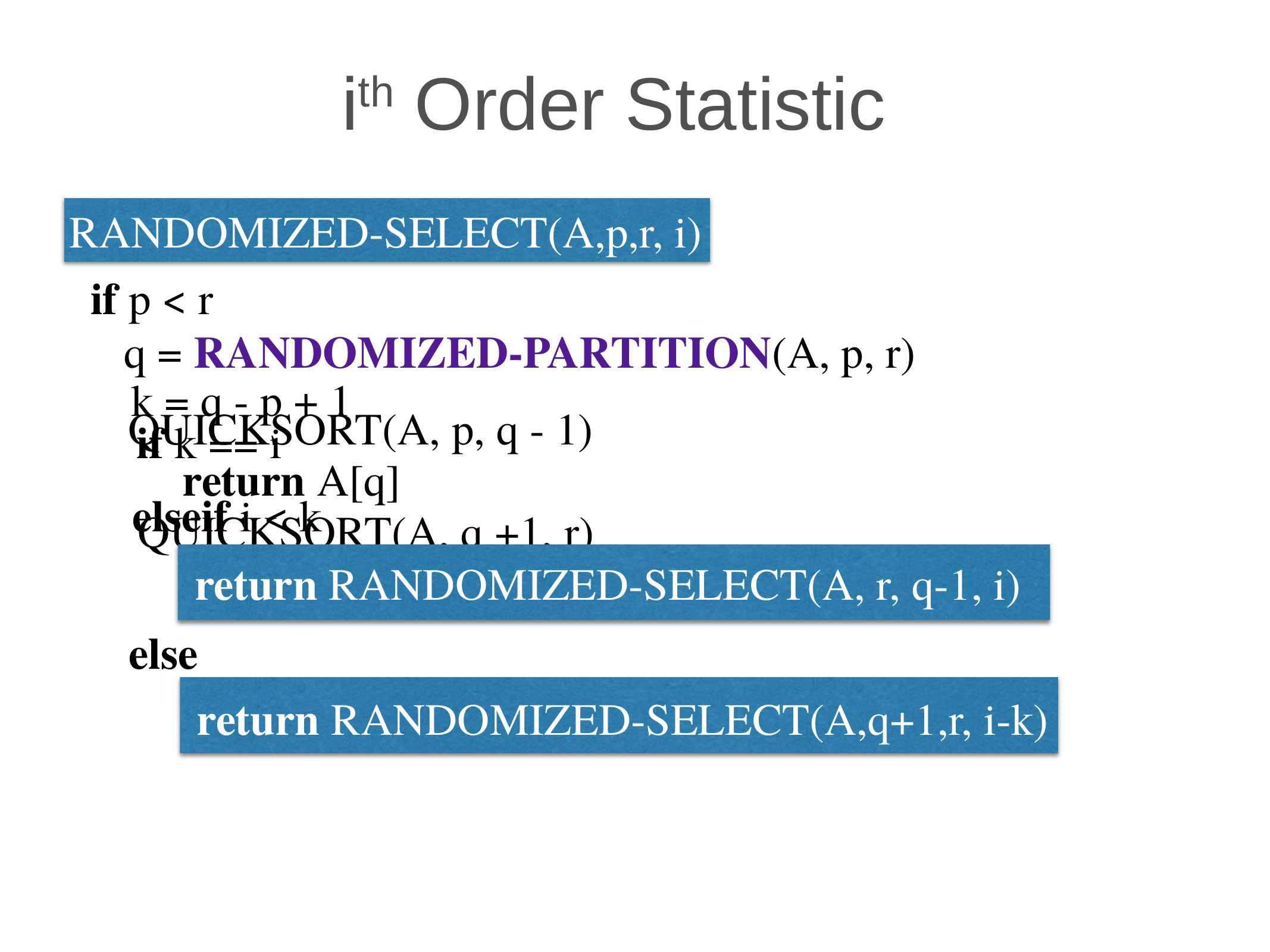

ith Order Statistic
QUICKSORT(A, p, r)
  if p < r
     q = RANDOMIZED-PARTITION(A, p, r)

RANDOMIZED-SELECT(A,p,r, i)
k = q - p + 1
  QUICKSORT(A, p, q - 1)
if k == i
return A[q]
elseif i < k
  QUICKSORT(A, q +1, r)

return RANDOMIZED-SELECT(A, r, q-1, i)
else

return RANDOMIZED-SELECT(A,q+1,r, i-k)